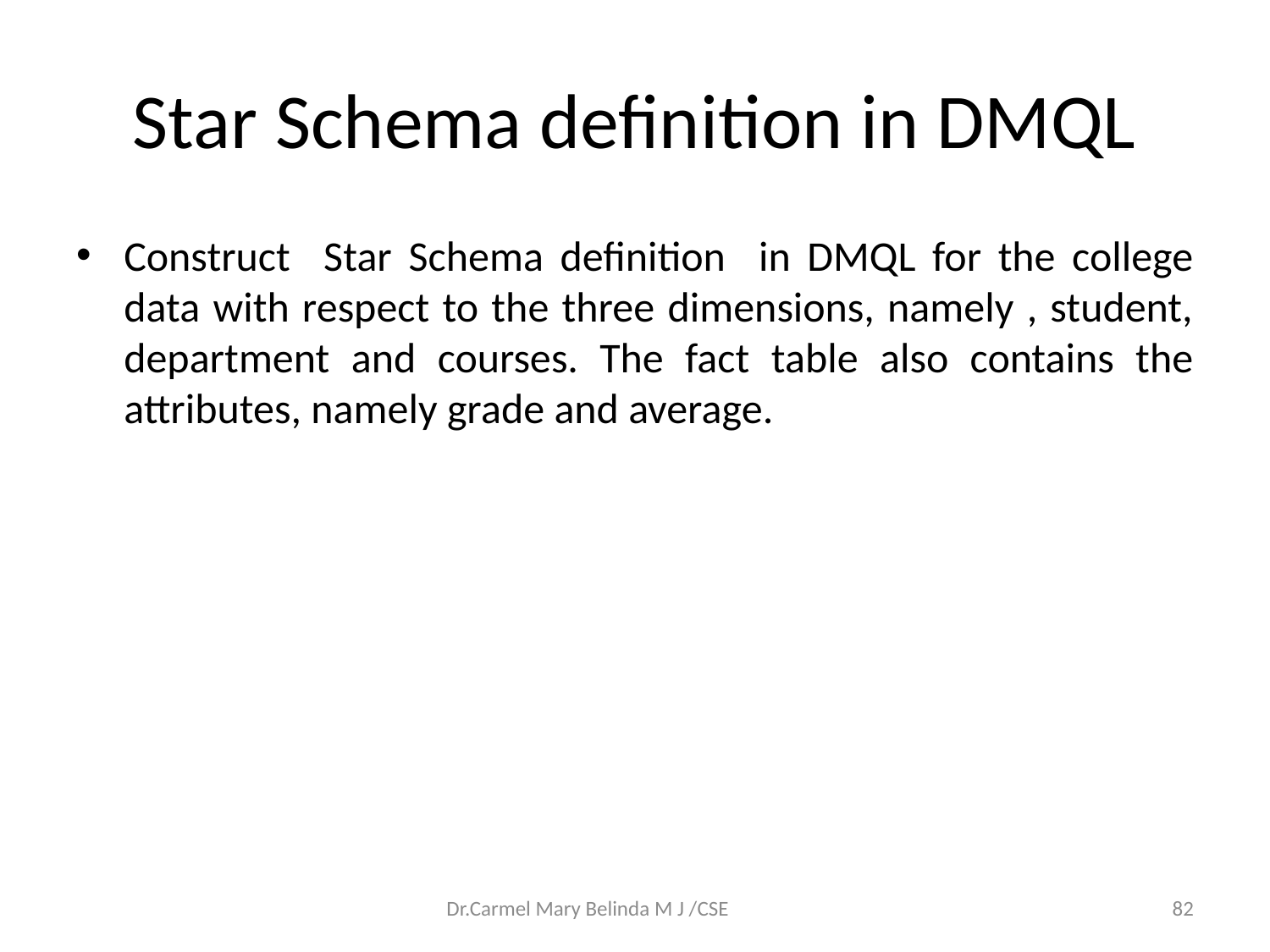

# Star Schema definition in DMQL
Construct  Star Schema definition  in DMQL for the college data with respect to the three dimensions, namely , student, department and courses. The fact table also contains the attributes, namely grade and average.

Dr.Carmel Mary Belinda M J /CSE
82